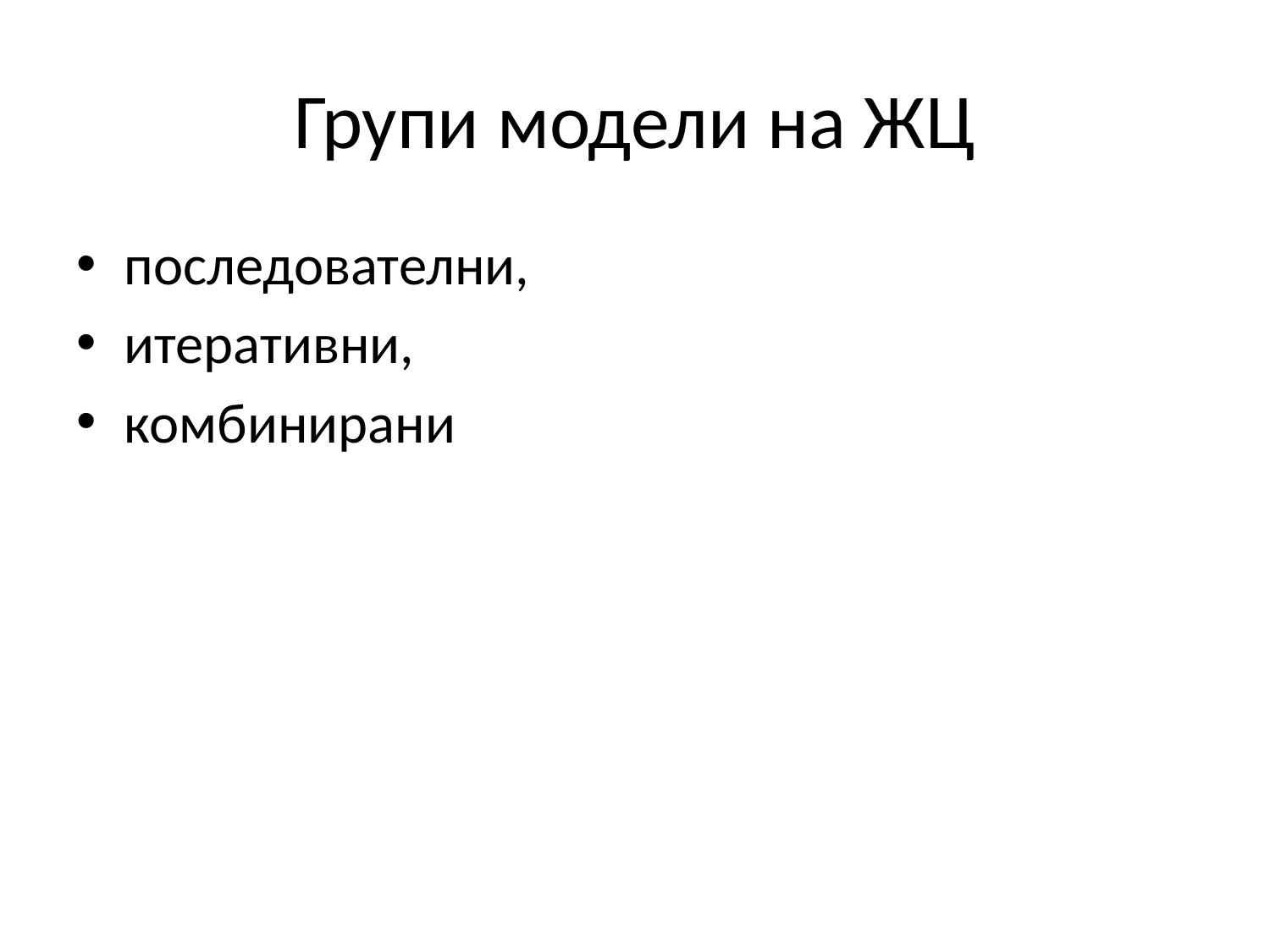

# Групи модели на ЖЦ
последователни,
итеративни,
комбинирани